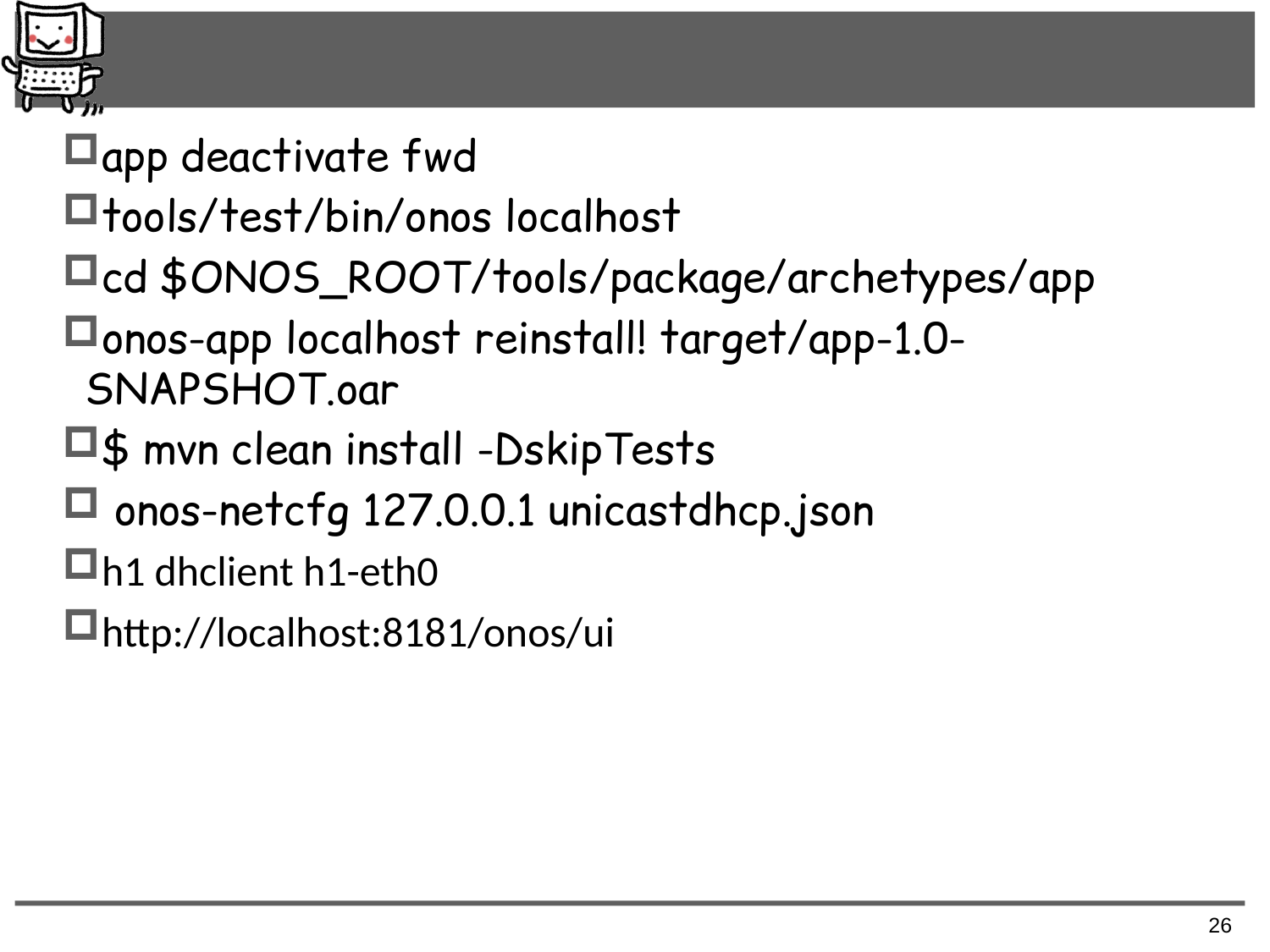

#
app deactivate fwd
tools/test/bin/onos localhost
cd $ONOS_ROOT/tools/package/archetypes/app
onos-app localhost reinstall! target/app-1.0-SNAPSHOT.oar
$ mvn clean install -DskipTests
 onos-netcfg 127.0.0.1 unicastdhcp.json
h1 dhclient h1-eth0
http://localhost:8181/onos/ui

26